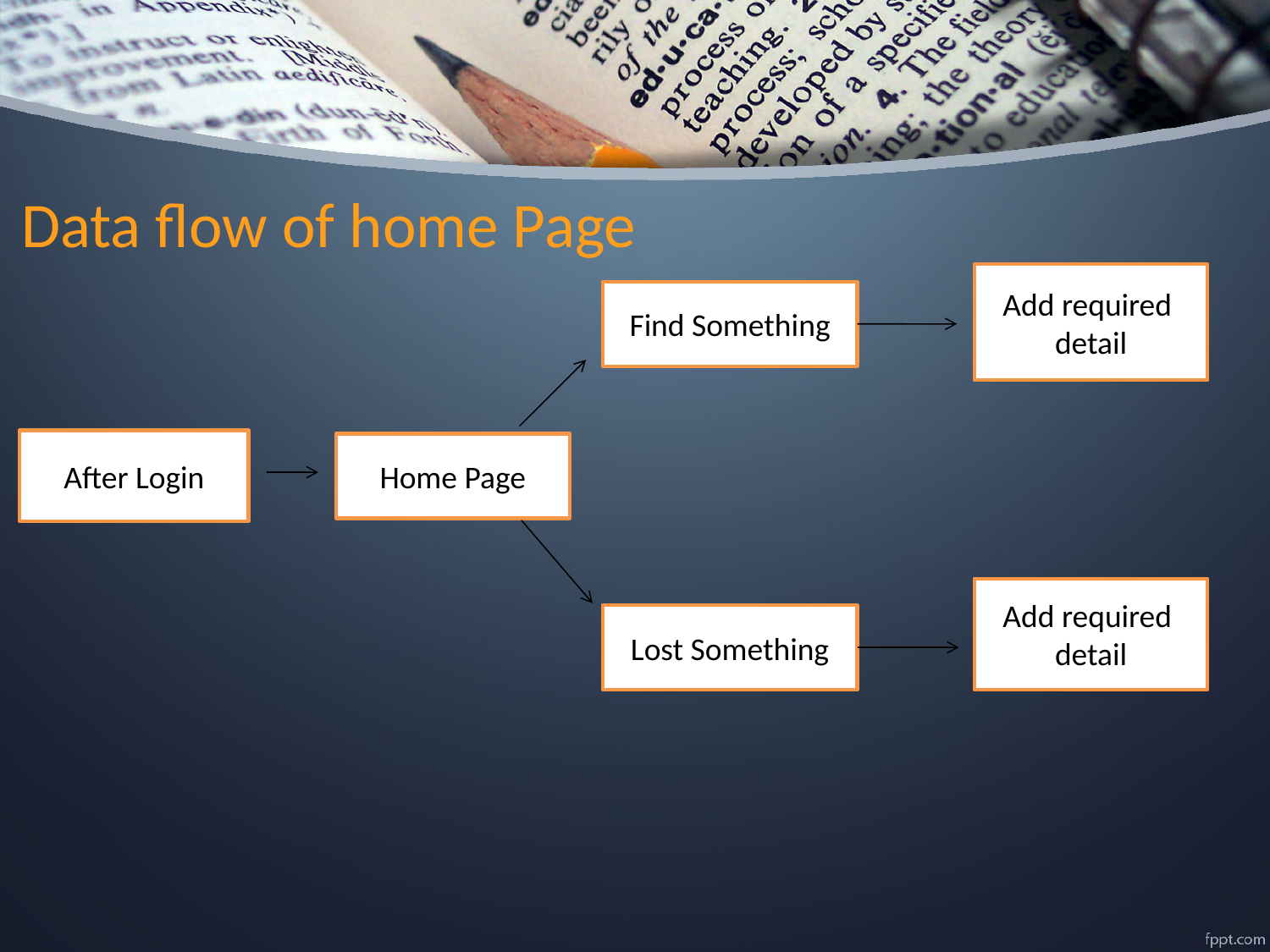

# Data flow of home Page
Add required
detail
Find Something
After Login
Home Page
Add required
detail
Lost Something